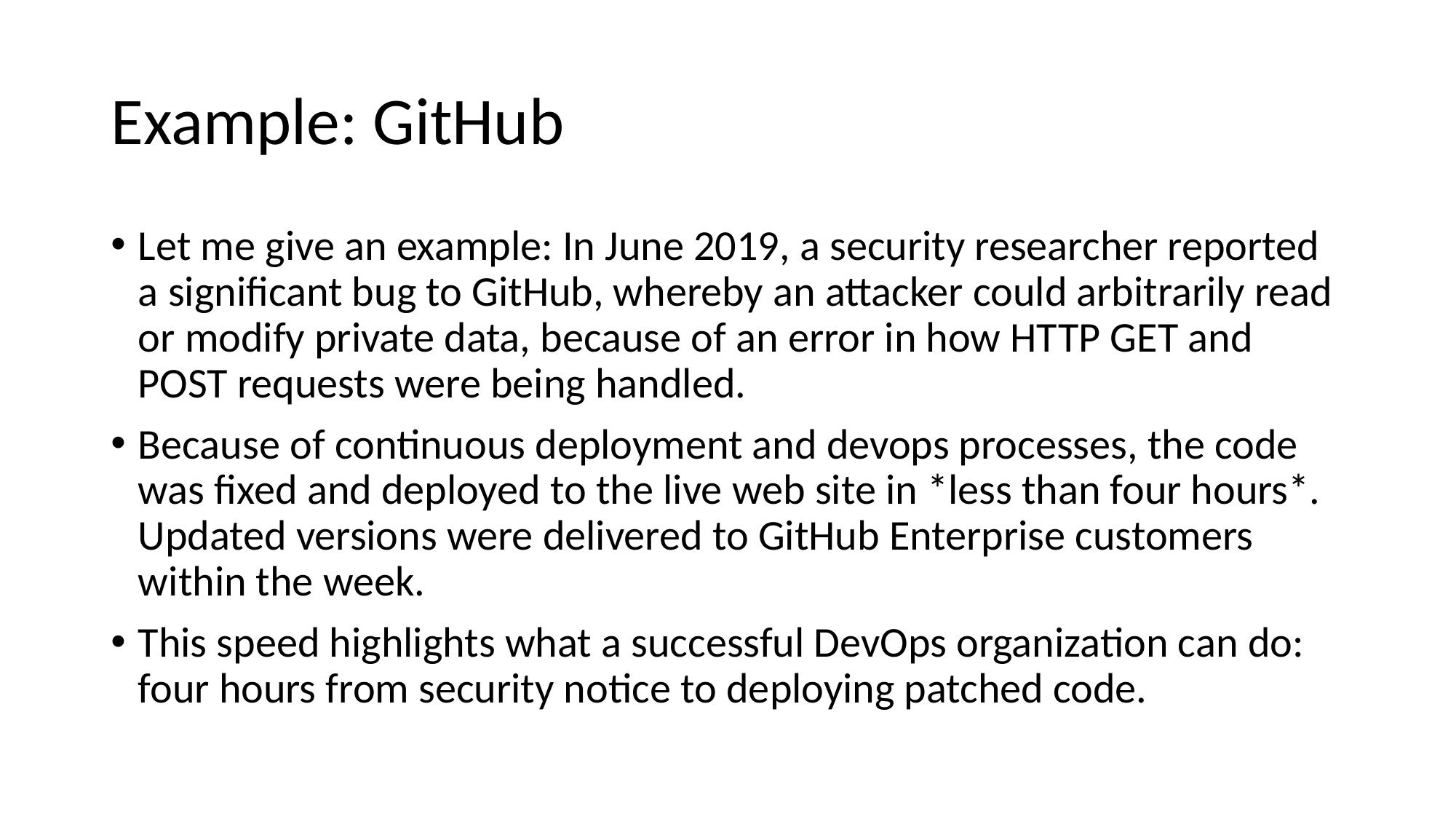

# Example: GitHub
Let me give an example: In June 2019, a security researcher reported a significant bug to GitHub, whereby an attacker could arbitrarily read or modify private data, because of an error in how HTTP GET and POST requests were being handled.
Because of continuous deployment and devops processes, the code was fixed and deployed to the live web site in *less than four hours*. Updated versions were delivered to GitHub Enterprise customers within the week.
This speed highlights what a successful DevOps organization can do: four hours from security notice to deploying patched code.